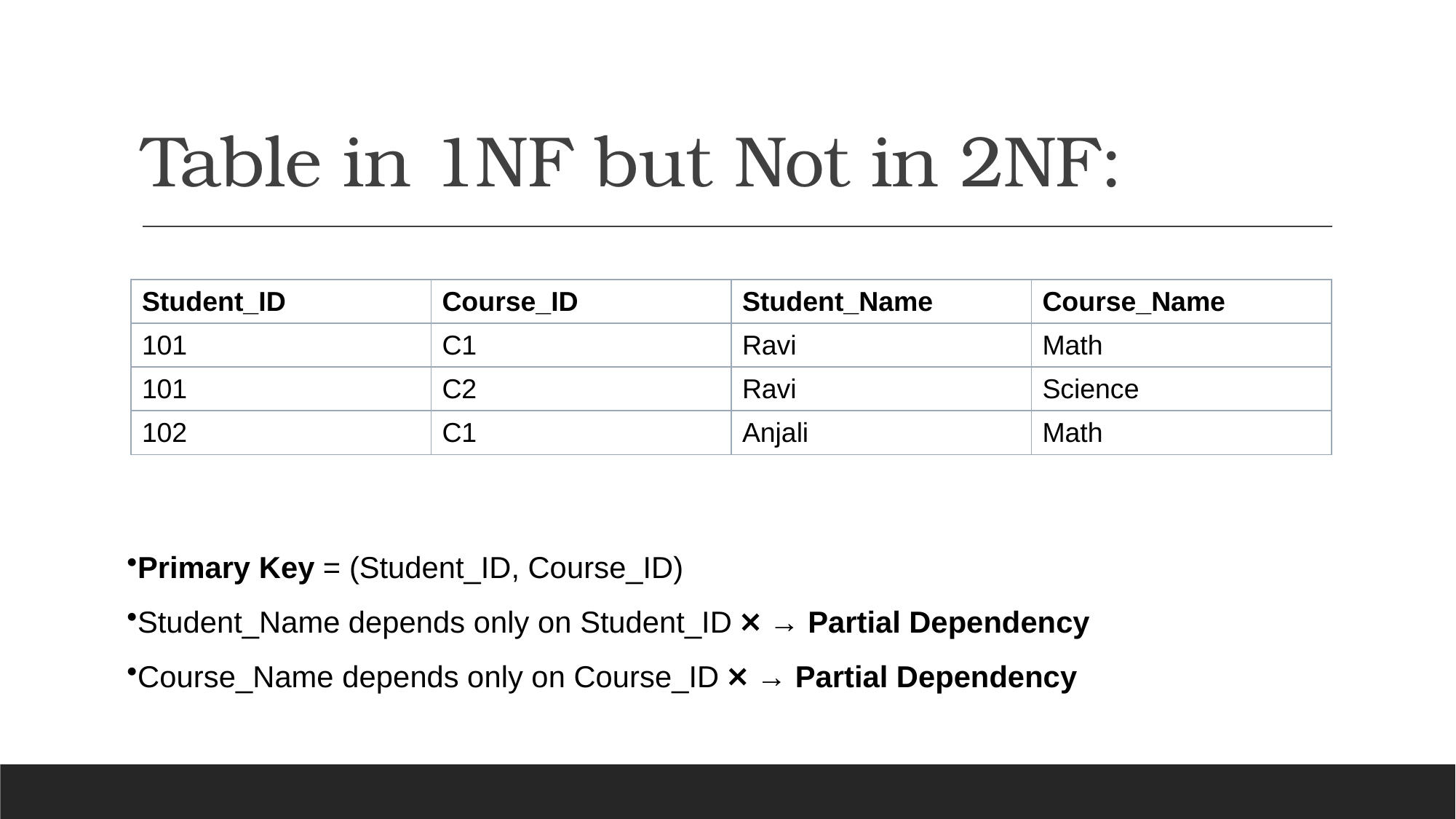

# Table in 1NF but Not in 2NF:
| Student\_ID | Course\_ID | Student\_Name | Course\_Name |
| --- | --- | --- | --- |
| 101 | C1 | Ravi | Math |
| 101 | C2 | Ravi | Science |
| 102 | C1 | Anjali | Math |
Primary Key = (Student_ID, Course_ID)
Student_Name depends only on Student_ID ❌ → Partial Dependency
Course_Name depends only on Course_ID ❌ → Partial Dependency